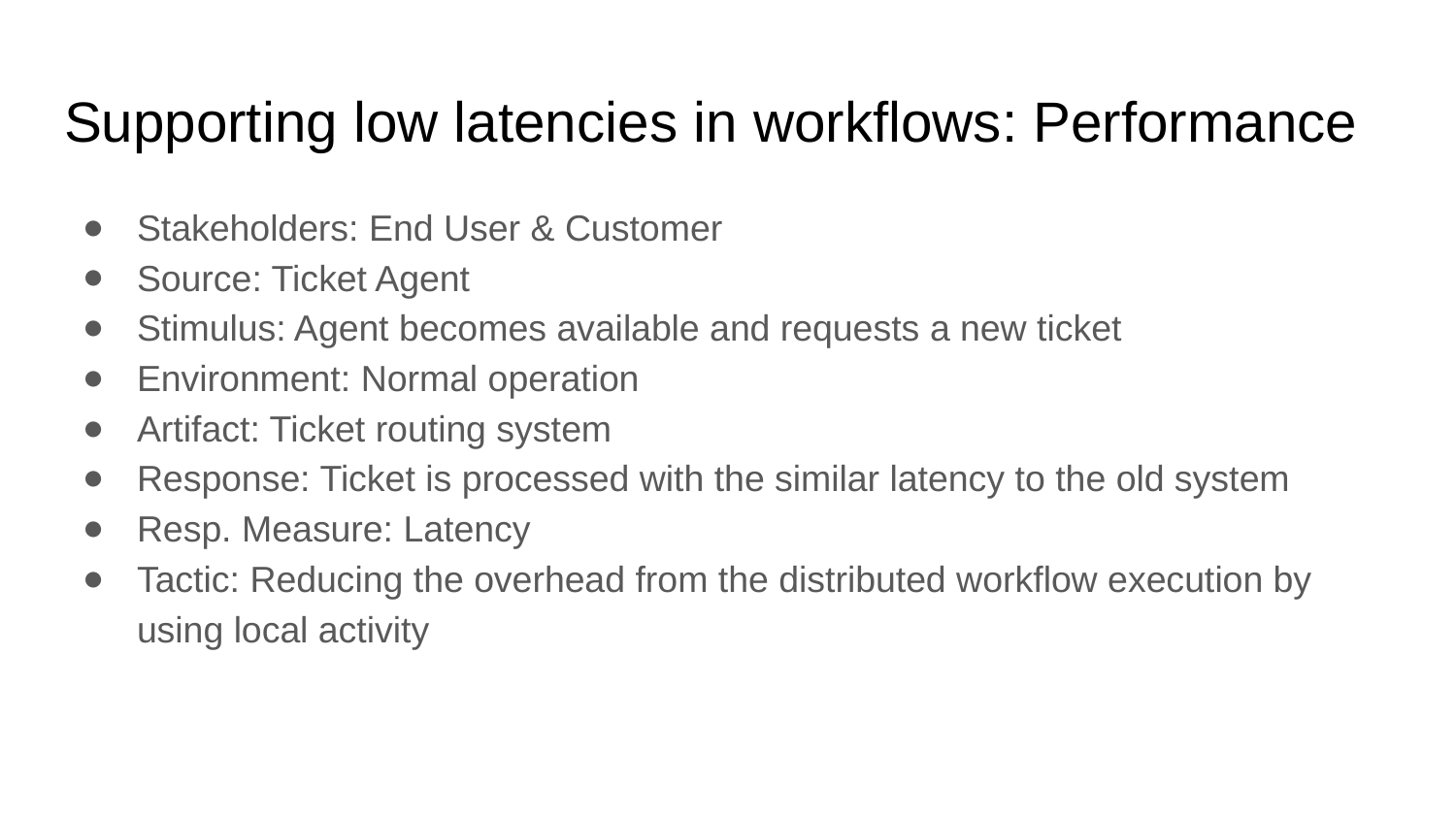

# Supporting low latencies in workflows: Performance
Stakeholders: End User & Customer
Source: Ticket Agent
Stimulus: Agent becomes available and requests a new ticket
Environment: Normal operation
Artifact: Ticket routing system
Response: Ticket is processed with the similar latency to the old system
Resp. Measure: Latency
Tactic: Reducing the overhead from the distributed workflow execution by using local activity